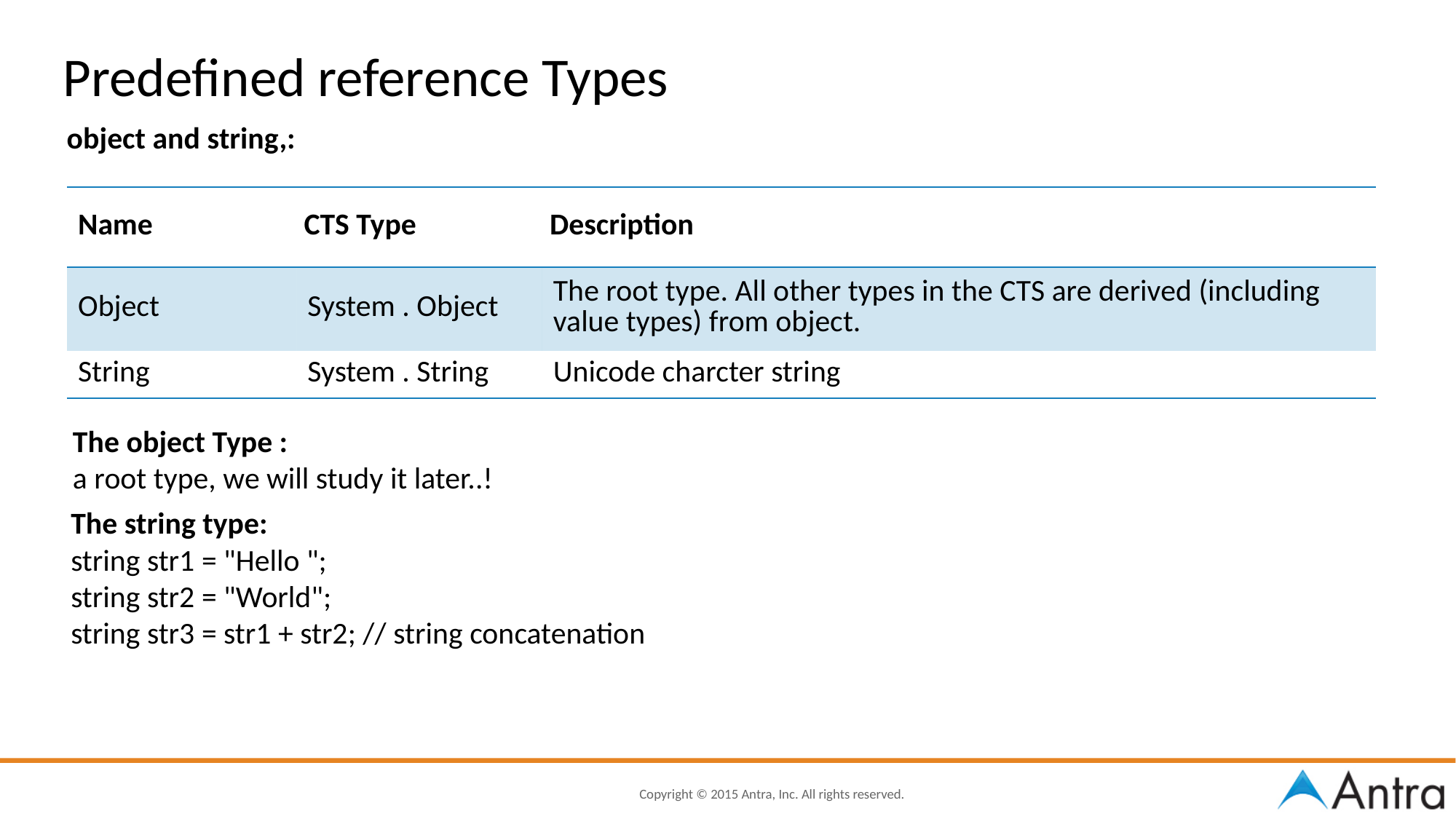

Predefined reference Types
object and string,:

| Name | CTS Type | Description |
| --- | --- | --- |
| Object | System . Object | The root type. All other types in the CTS are derived (including value types) from object. |
| String | System . String | Unicode charcter string |
The object Type :
a root type, we will study it later..!
The string type:
string str1 = "Hello ";
string str2 = "World";
string str3 = str1 + str2; // string concatenation